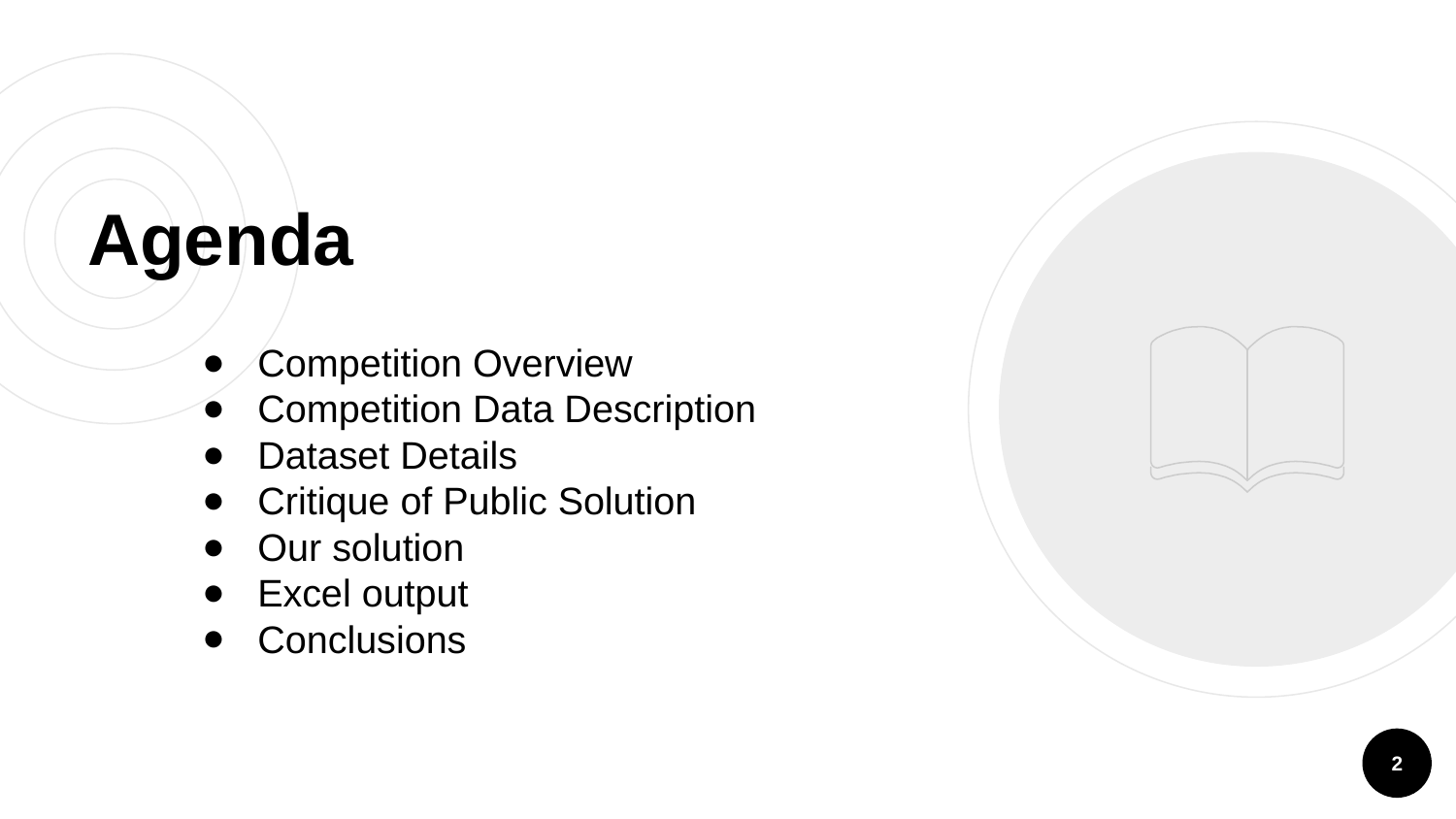

# Agenda

Competition Overview
Competition Data Description
Dataset Details
Critique of Public Solution
Our solution
Excel output
Conclusions

2